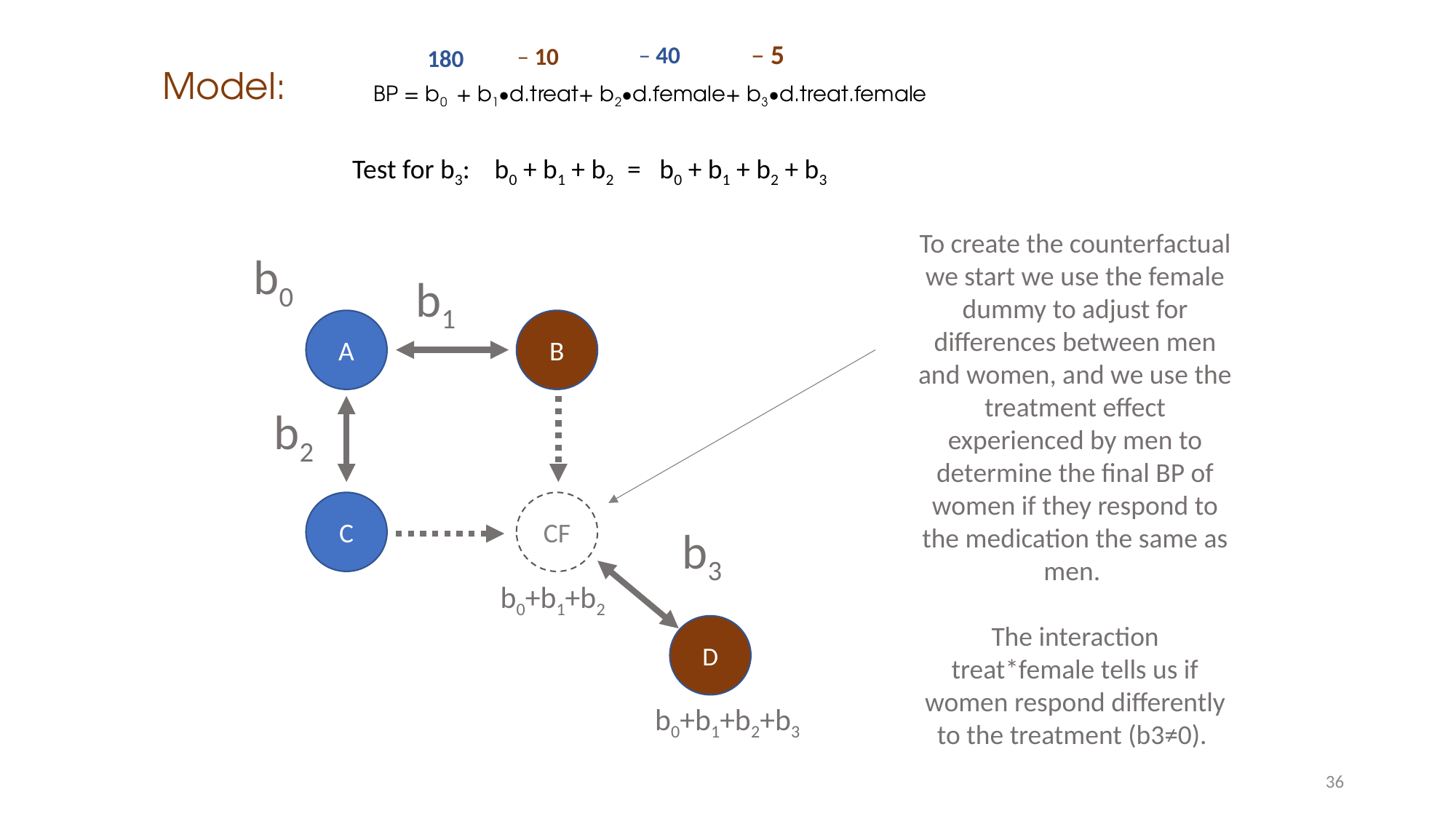

– 5
– 40
– 10
180
Model:
BP = b0  + b1∙d.treat+ b2∙d.female+ b3∙d.treat.female
Test for b3:    b0 + b1 + b2   =   b0 + b1 + b2 + b3
To create the counterfactual we start we use the female dummy to adjust for differences between men and women, and we use the treatment effect experienced by men to determine the final BP of women if they respond to the medication the same as men.

The interaction treat*female tells us if women respond differently to the treatment (b3≠0).
b0
b1
A
B
b2
C
CF
b3
b0+b1+b2
D
b0+b1+b2+b3
36